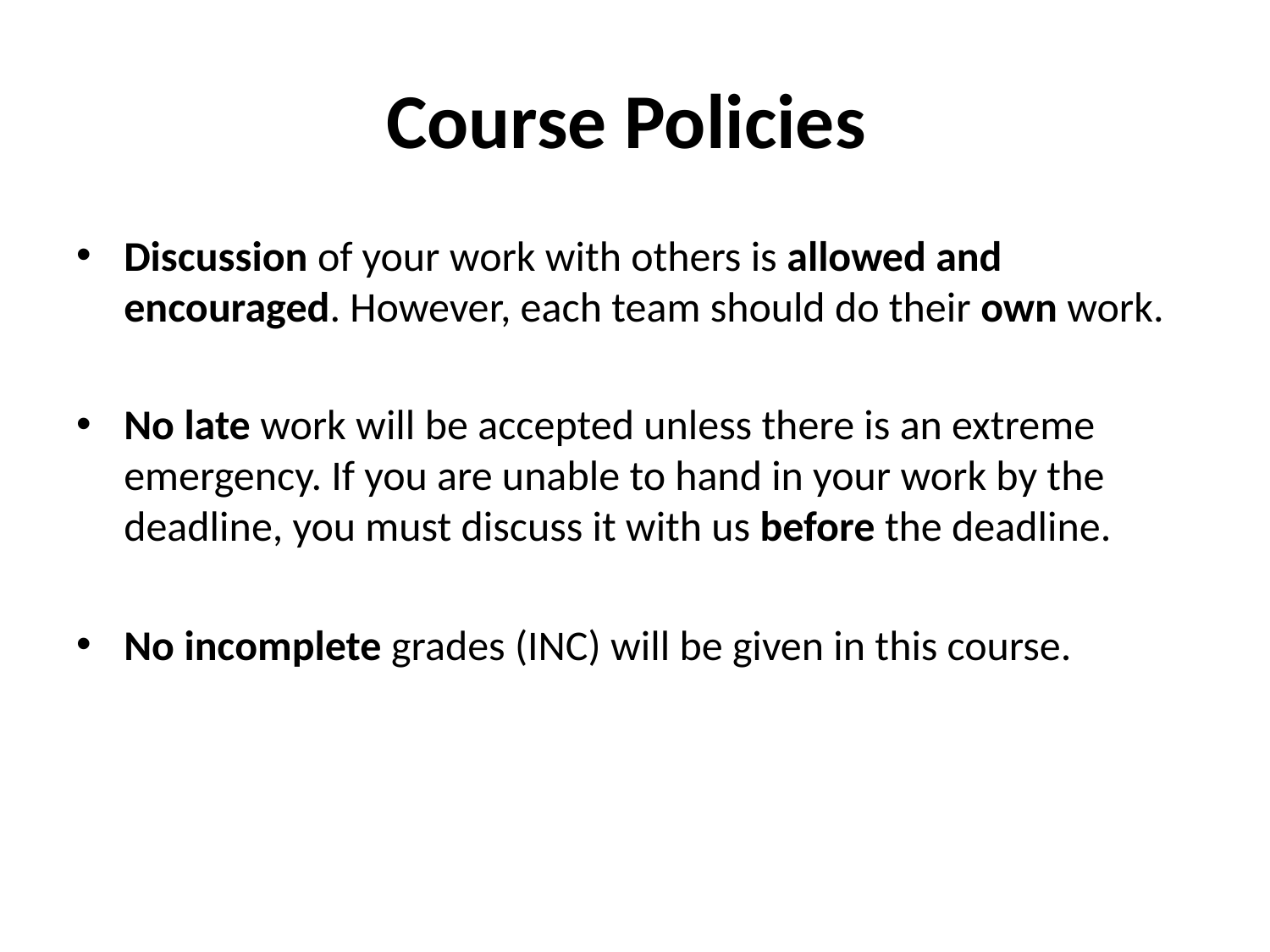

# Course Policies
Discussion of your work with others is allowed and encouraged. However, each team should do their own work.

No late work will be accepted unless there is an extreme emergency. If you are unable to hand in your work by the deadline, you must discuss it with us before the deadline.

No incomplete grades (INC) will be given in this course.